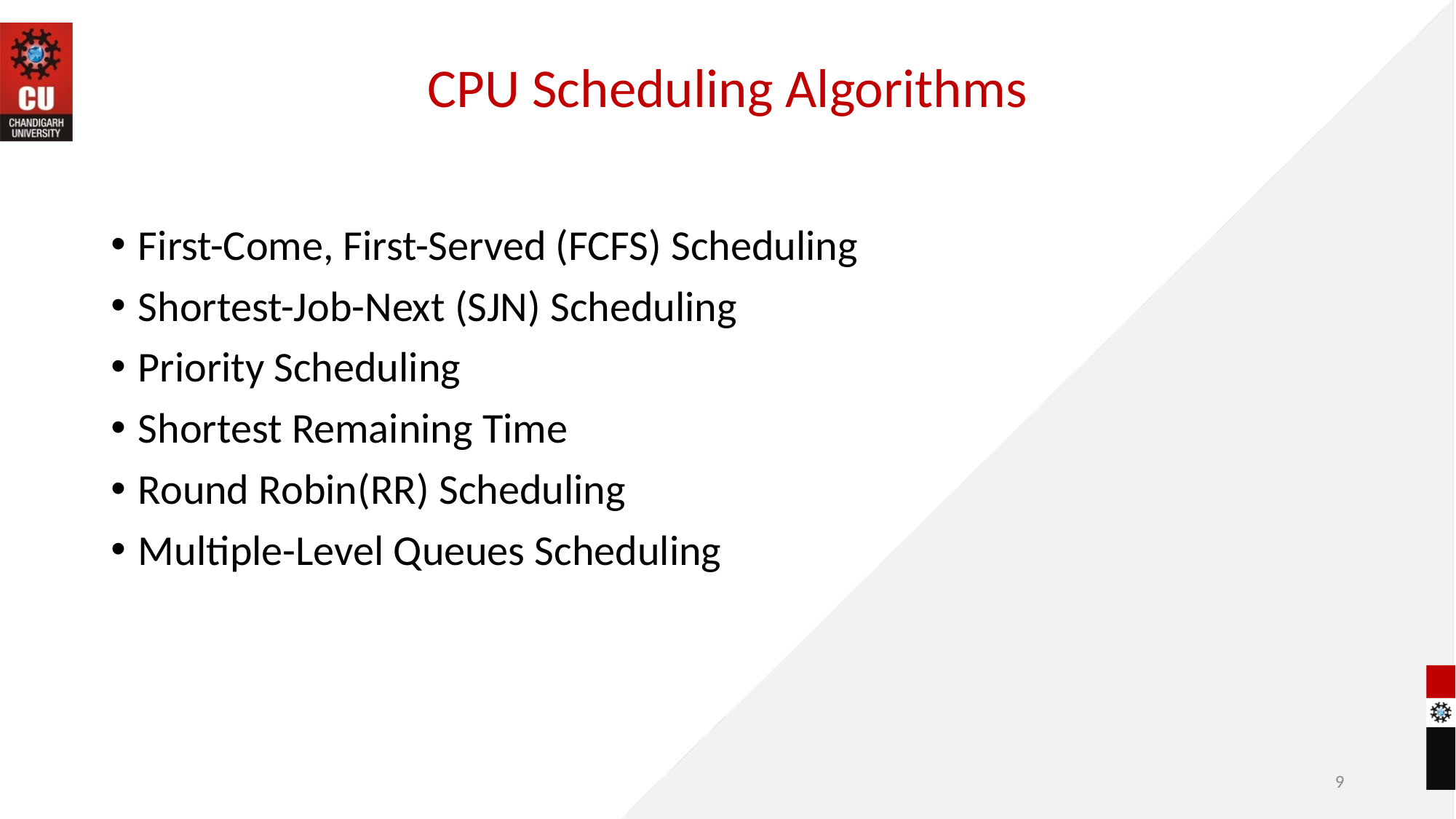

# CPU Scheduling Algorithms
First-Come, First-Served (FCFS) Scheduling
Shortest-Job-Next (SJN) Scheduling
Priority Scheduling
Shortest Remaining Time
Round Robin(RR) Scheduling
Multiple-Level Queues Scheduling

9